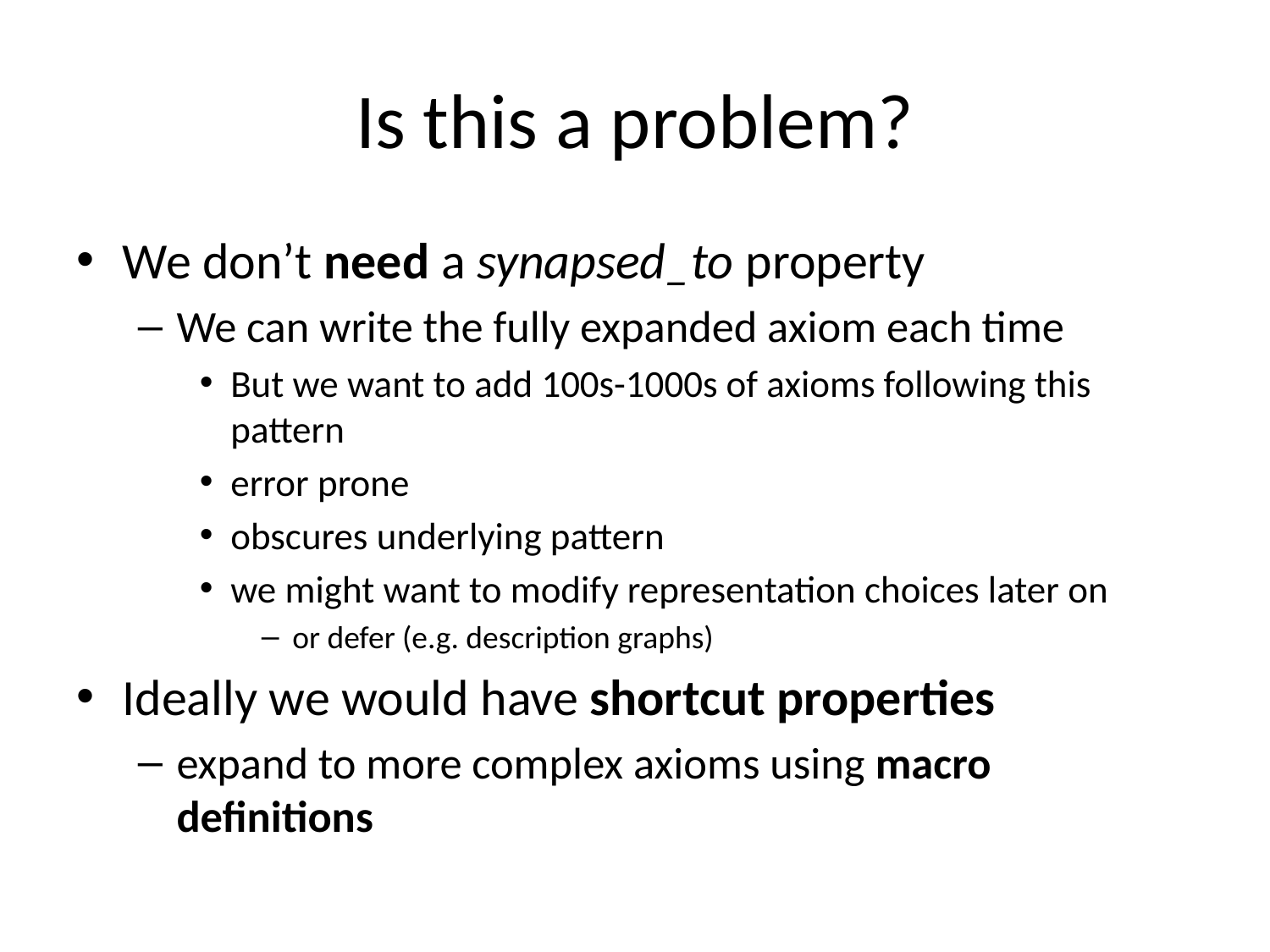

# Is this a problem?
We don’t need a synapsed_to property
We can write the fully expanded axiom each time
But we want to add 100s-1000s of axioms following this pattern
error prone
obscures underlying pattern
we might want to modify representation choices later on
or defer (e.g. description graphs)
Ideally we would have shortcut properties
expand to more complex axioms using macro definitions